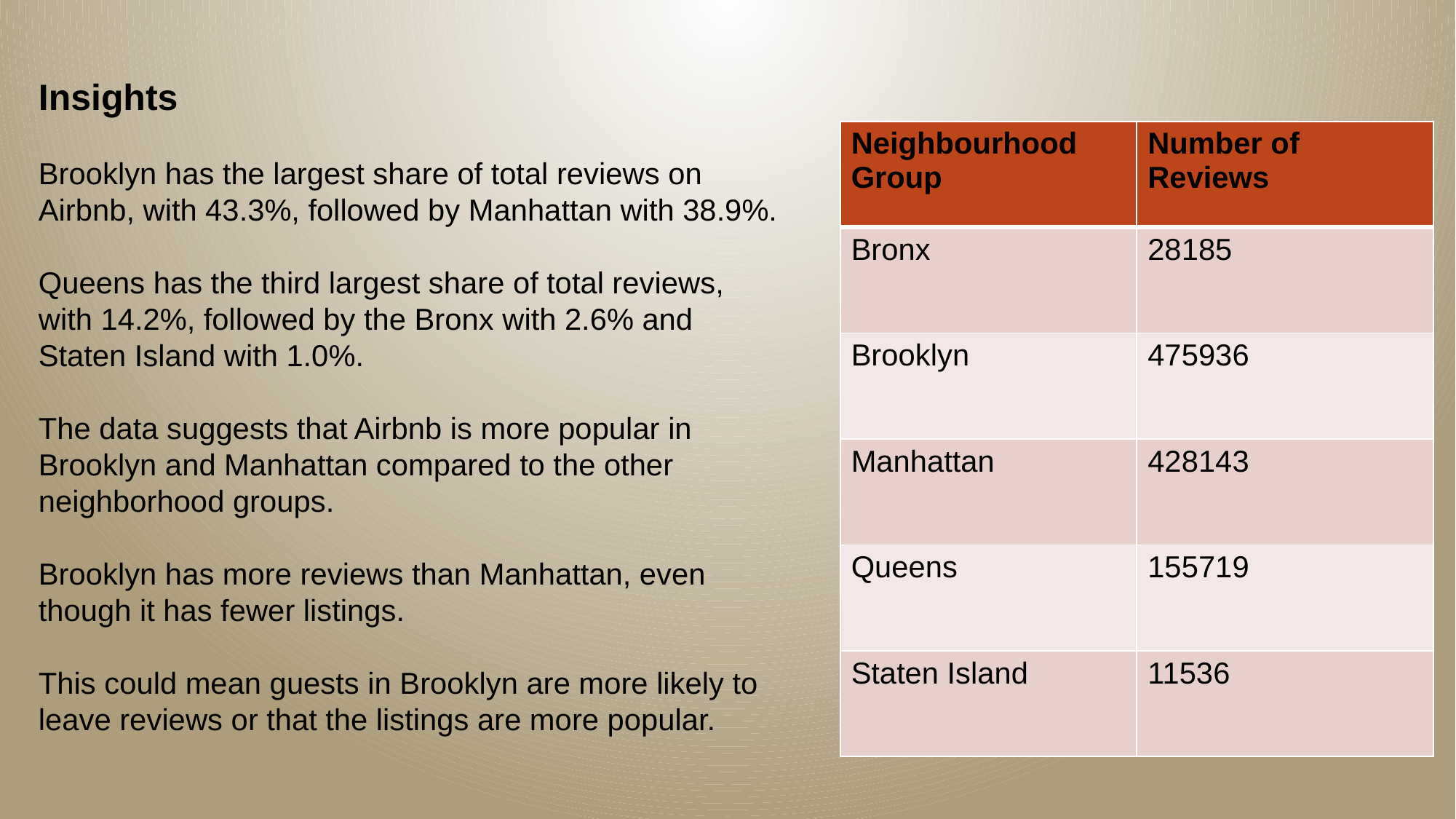

Insights

Brooklyn has the largest share of total reviews on Airbnb, with 43.3%, followed by Manhattan with 38.9%.

Queens has the third largest share of total reviews, with 14.2%, followed by the Bronx with 2.6% and Staten Island with 1.0%.

The data suggests that Airbnb is more popular in Brooklyn and Manhattan compared to the other neighborhood groups.

Brooklyn has more reviews than Manhattan, even though it has fewer listings.

This could mean guests in Brooklyn are more likely to leave reviews or that the listings are more popular.
| Neighbourhood Group | Number of Reviews |
| --- | --- |
| Bronx | 28185 |
| Brooklyn | 475936 |
| Manhattan | 428143 |
| Queens | 155719 |
| Staten Island | 11536 |